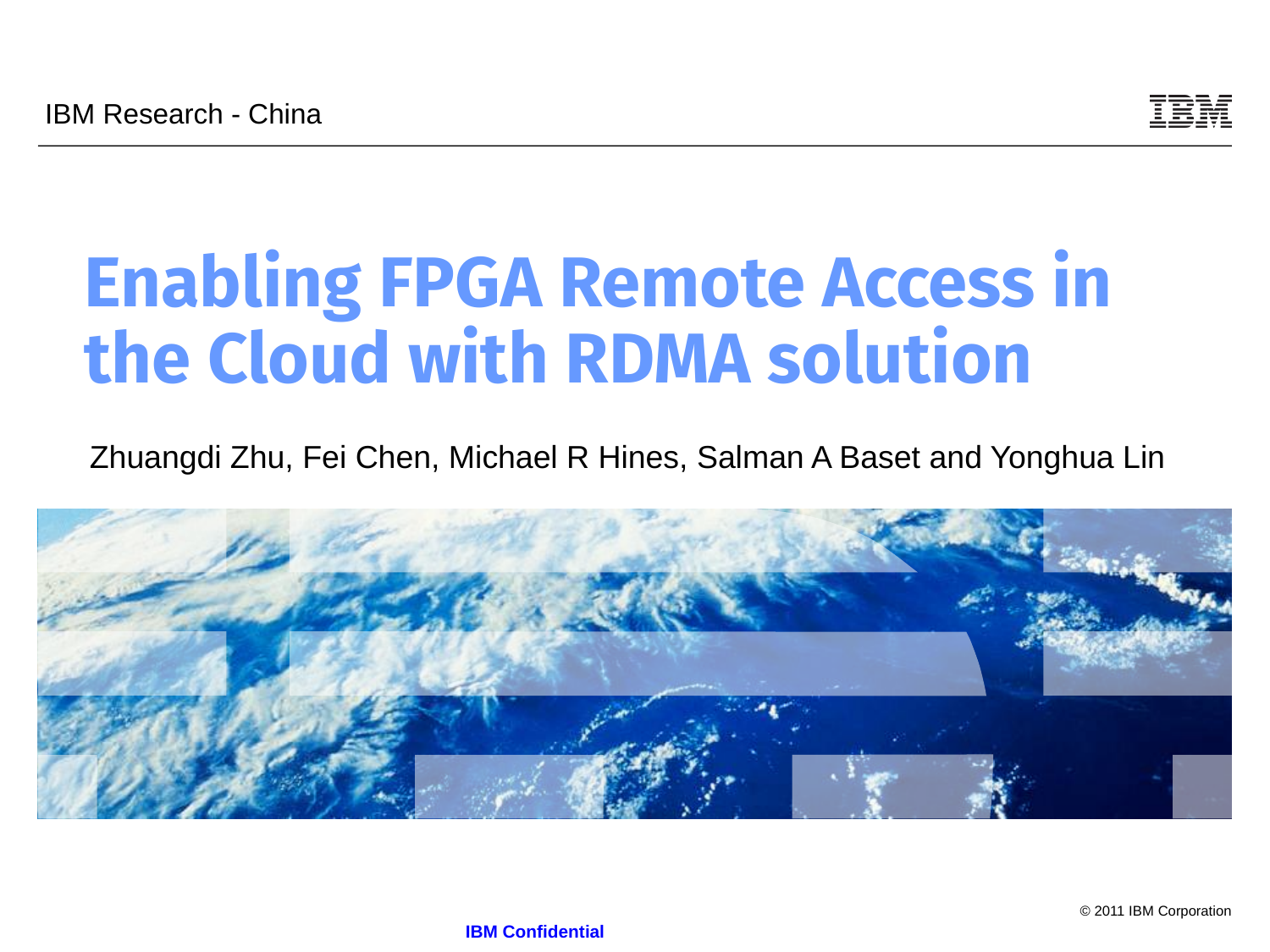

Enabling FPGA Remote Access in the Cloud with RDMA solution
Zhuangdi Zhu, Fei Chen, Michael R Hines, Salman A Baset and Yonghua Lin